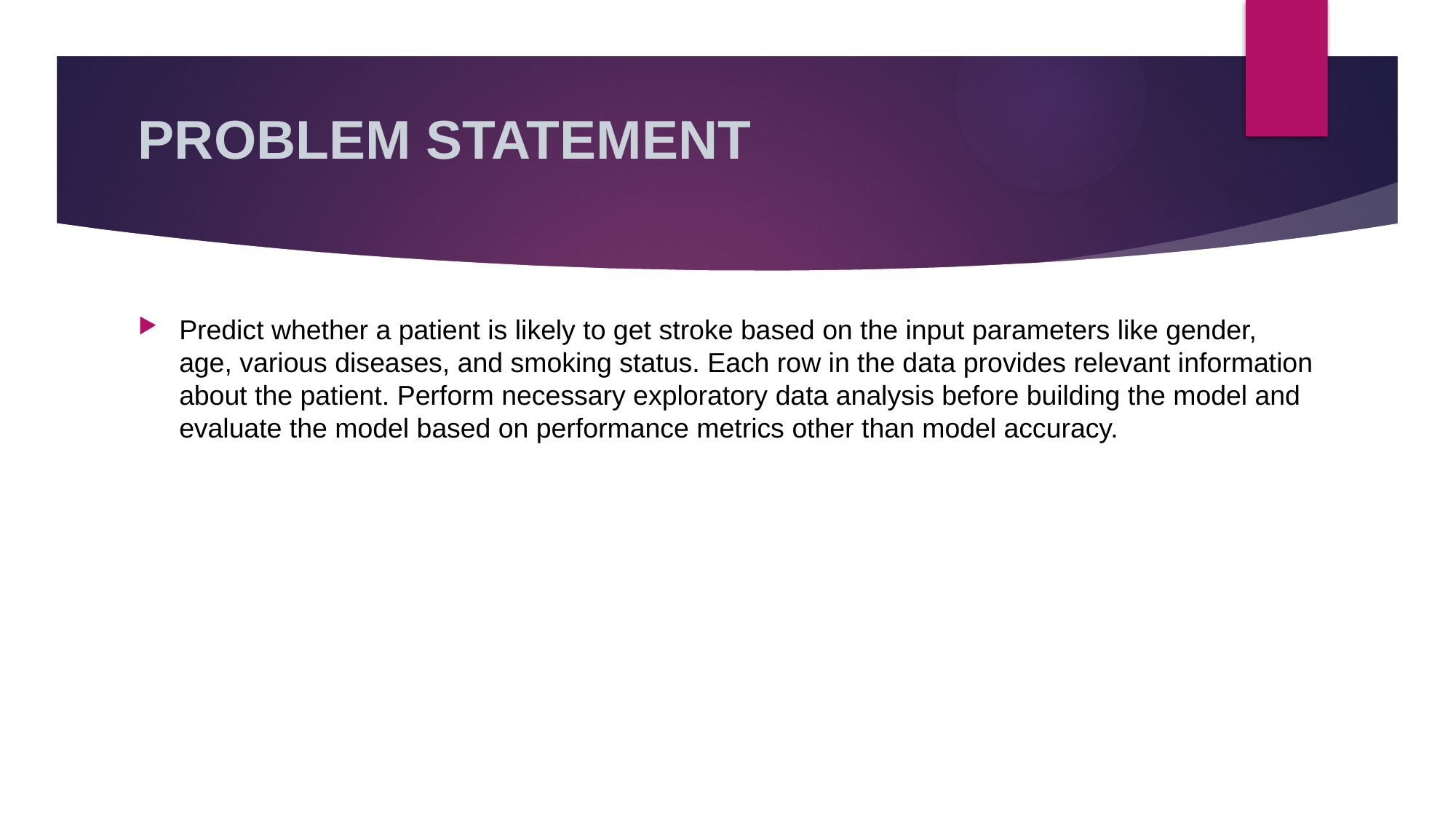

# PROBLEM STATEMENT

Predict whether a patient is likely to get stroke based on the input parameters like gender, age, various diseases, and smoking status. Each row in the data provides relevant information about the patient. Perform necessary exploratory data analysis before building the model and evaluate the model based on performance metrics other than model accuracy.